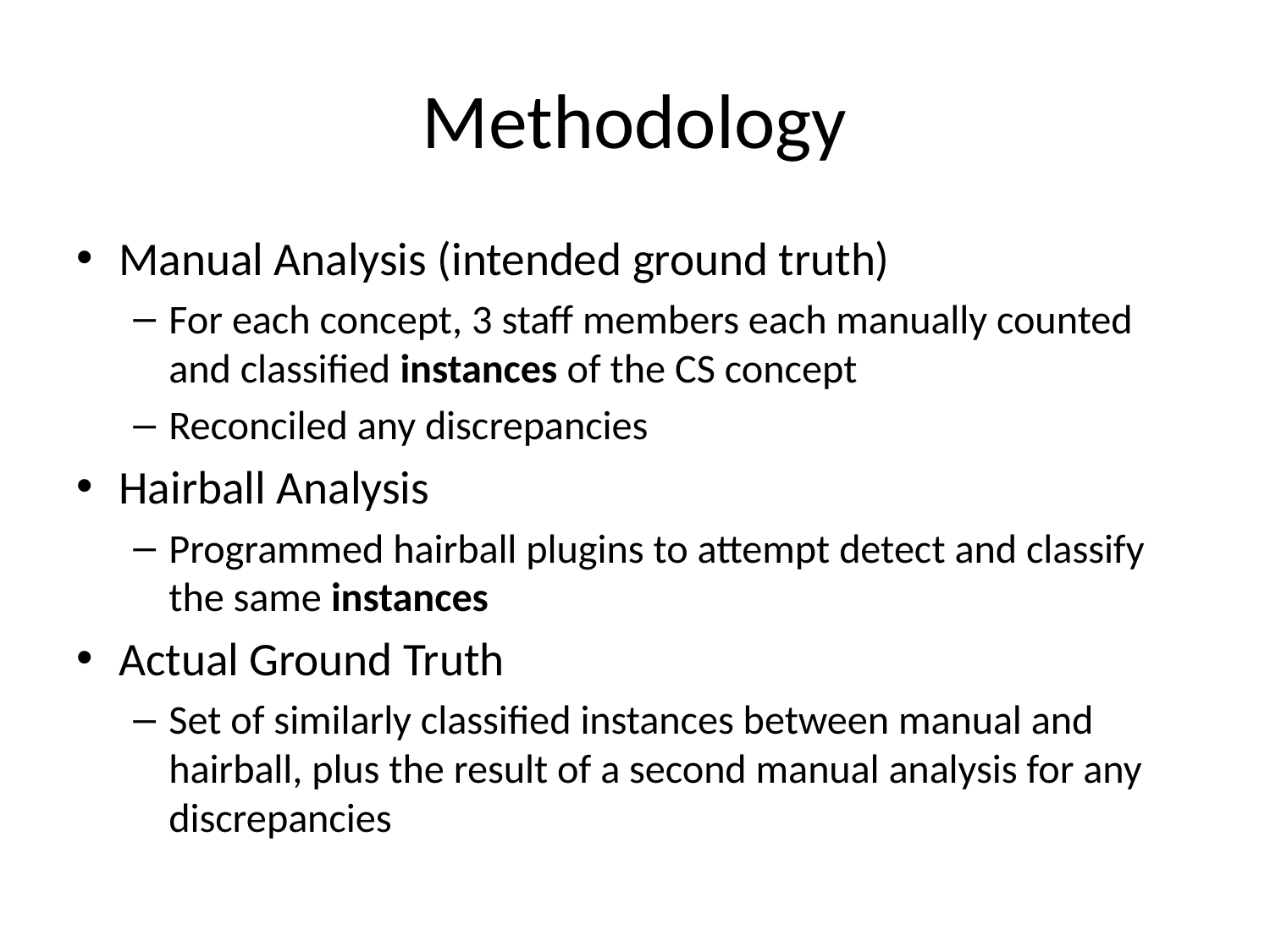

# Methodology
Manual Analysis (intended ground truth)
For each concept, 3 staff members each manually counted and classified instances of the CS concept
Reconciled any discrepancies
Hairball Analysis
Programmed hairball plugins to attempt detect and classify the same instances
Actual Ground Truth
Set of similarly classified instances between manual and hairball, plus the result of a second manual analysis for any discrepancies